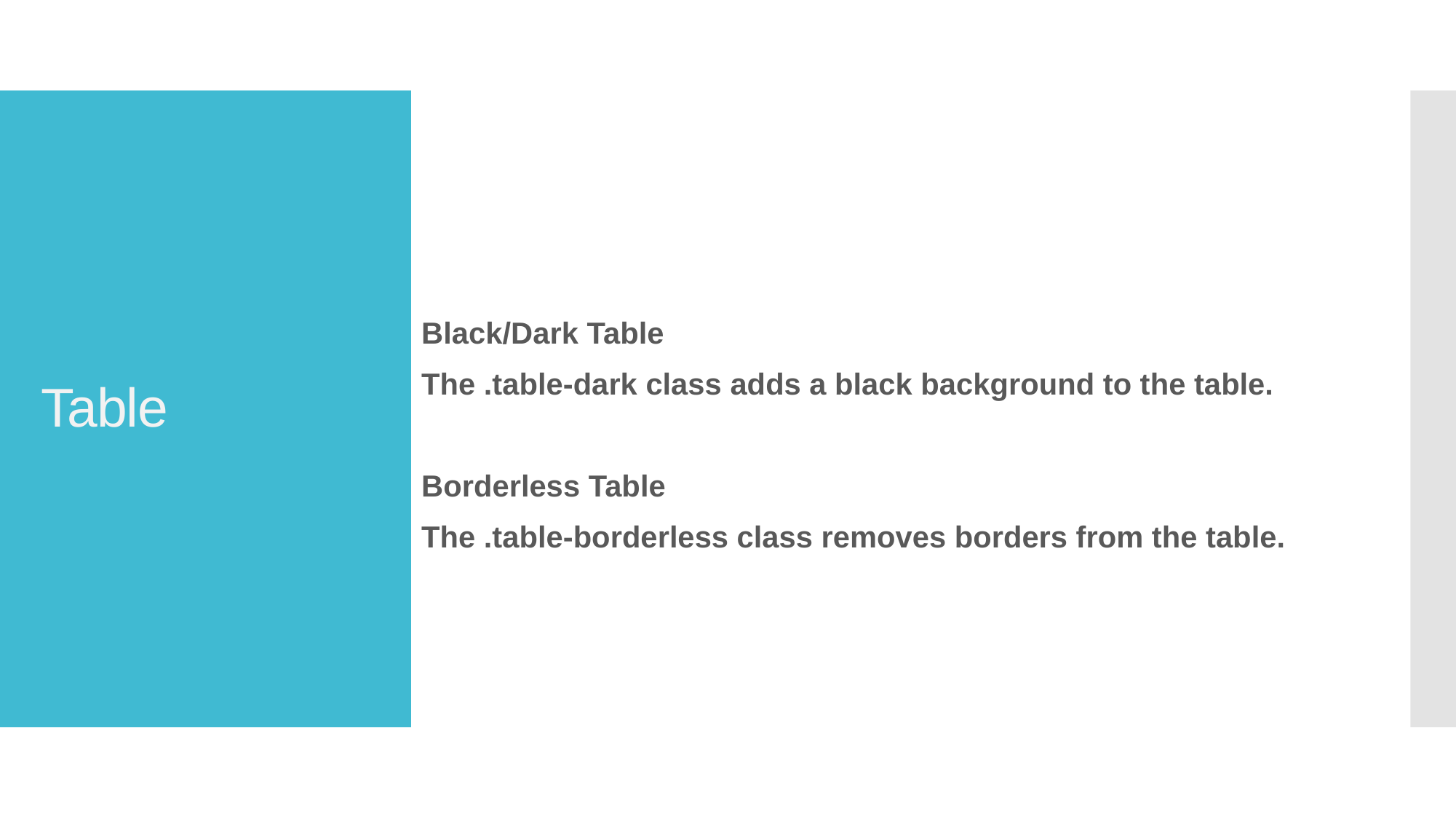

Black/Dark Table
The .table-dark class adds a black background to the table.

Borderless Table
The .table-borderless class removes borders from the table.
# Table